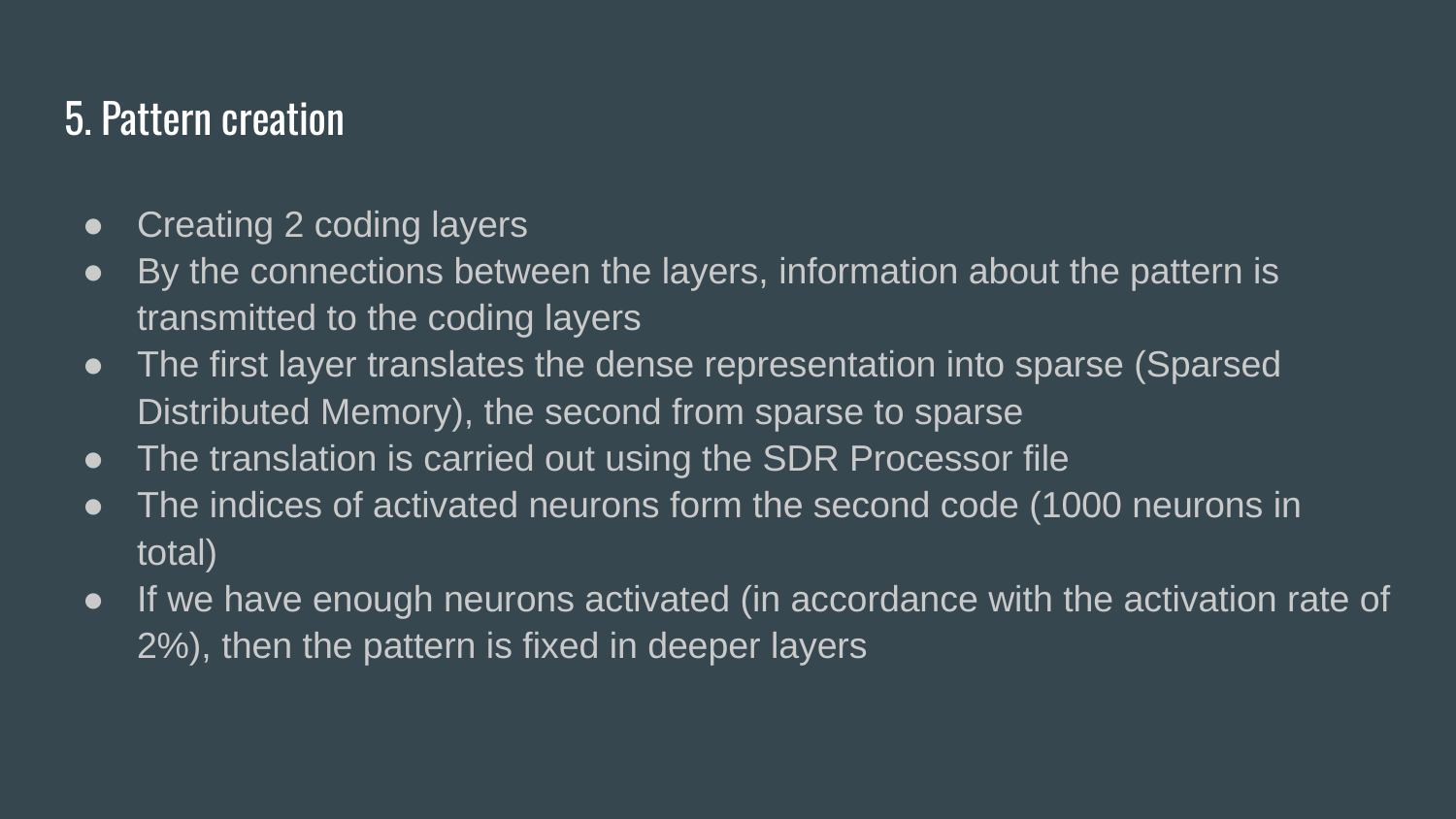

# 5. Pattern creation

Creating 2 coding layers
By the connections between the layers, information about the pattern is transmitted to the coding layers
The first layer translates the dense representation into sparse (Sparsed Distributed Memory), the second from sparse to sparse
The translation is carried out using the SDR Processor file
The indices of activated neurons form the second code (1000 neurons in total)
If we have enough neurons activated (in accordance with the activation rate of 2%), then the pattern is fixed in deeper layers